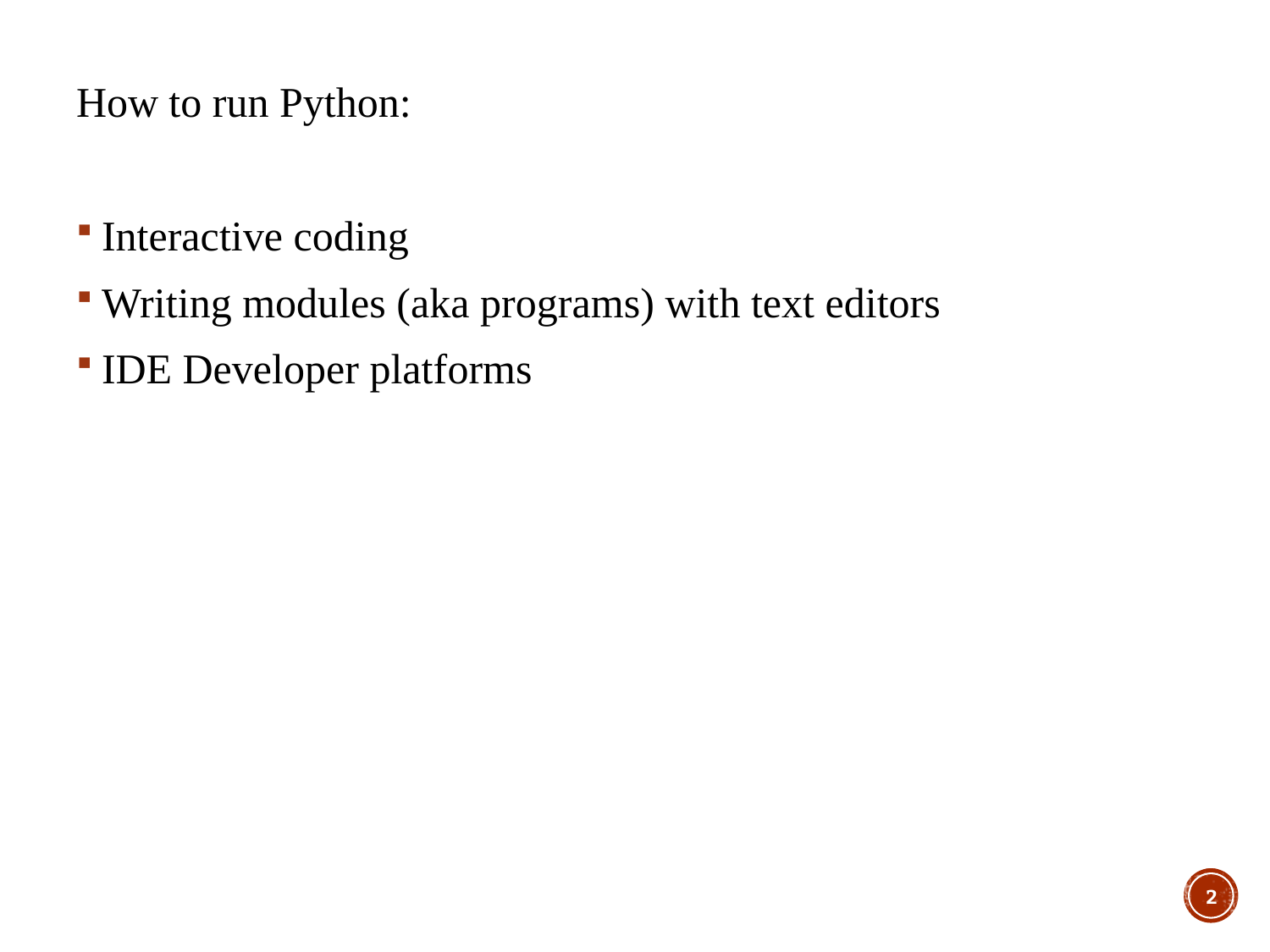

How to run Python:

Interactive coding
Writing modules (aka programs) with text editors
IDE Developer platforms
2